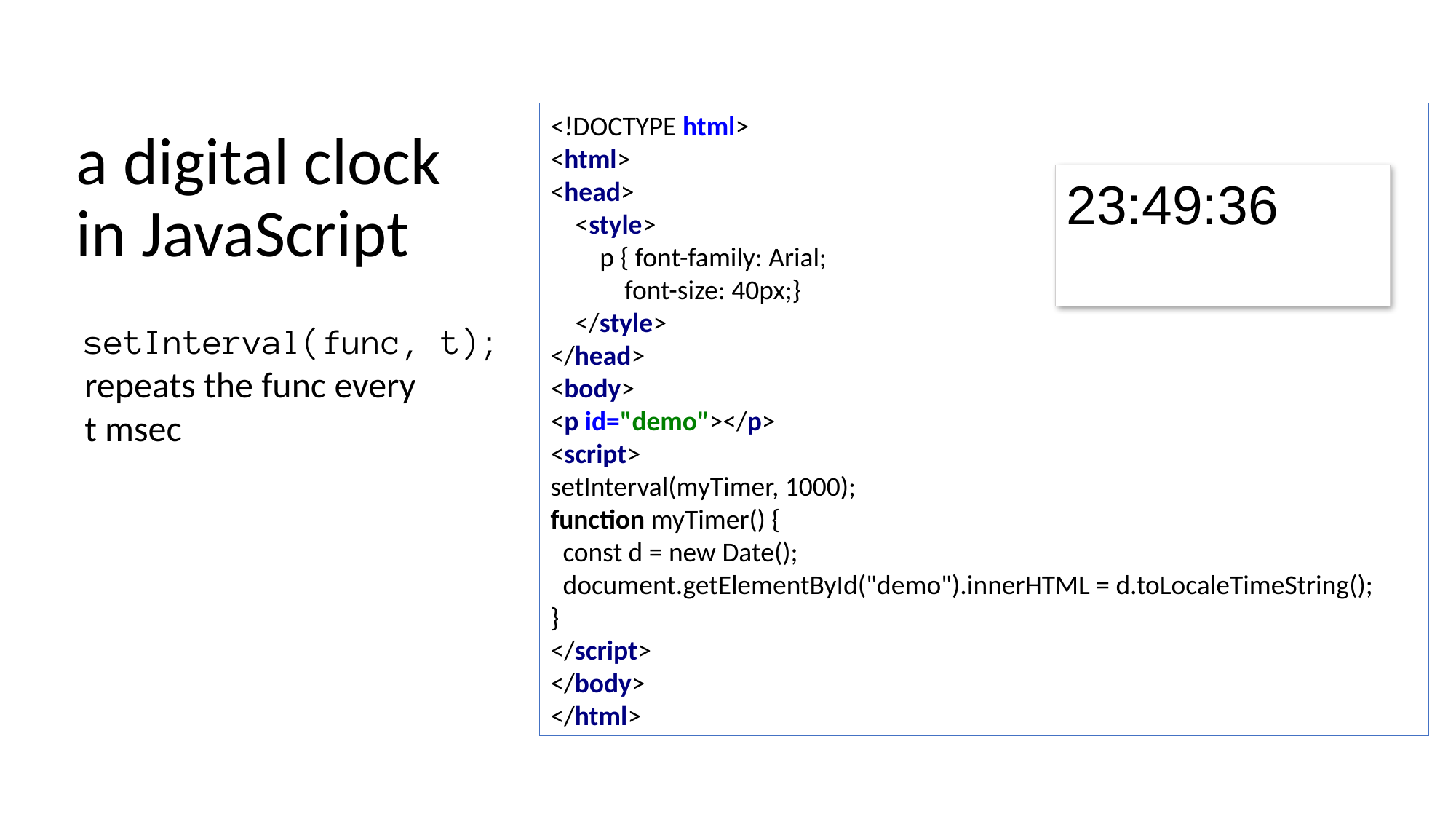

# a digital clock in JavaScript
<!DOCTYPE html>
<html>
<head>
    <style>
        p { font-family: Arial;
            font-size: 40px;}
    </style>
</head>
<body>
<p id="demo"></p>
<script>
setInterval(myTimer, 1000);
function myTimer() {
  const d = new Date();
  document.getElementById("demo").innerHTML = d.toLocaleTimeString();
}
</script>
</body>
</html>
23:49:36

setInterval(func, t);
repeats the func every
t msec